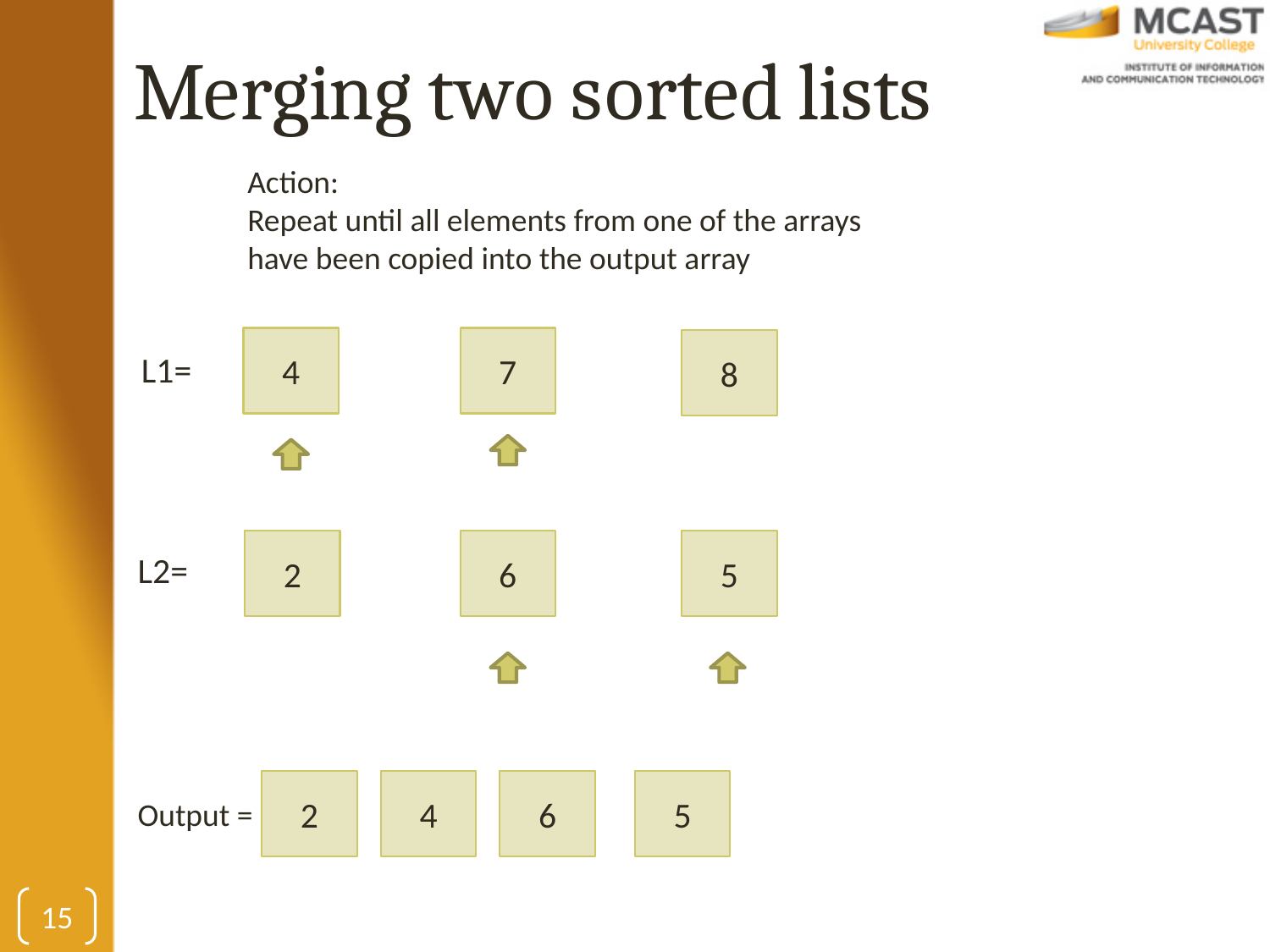

# Merging two sorted lists
Action:
Repeat until all elements from one of the arrays have been copied into the output array

4
7
8
L1=

2
6
5
L2=

2
4
6
5
Output =
15